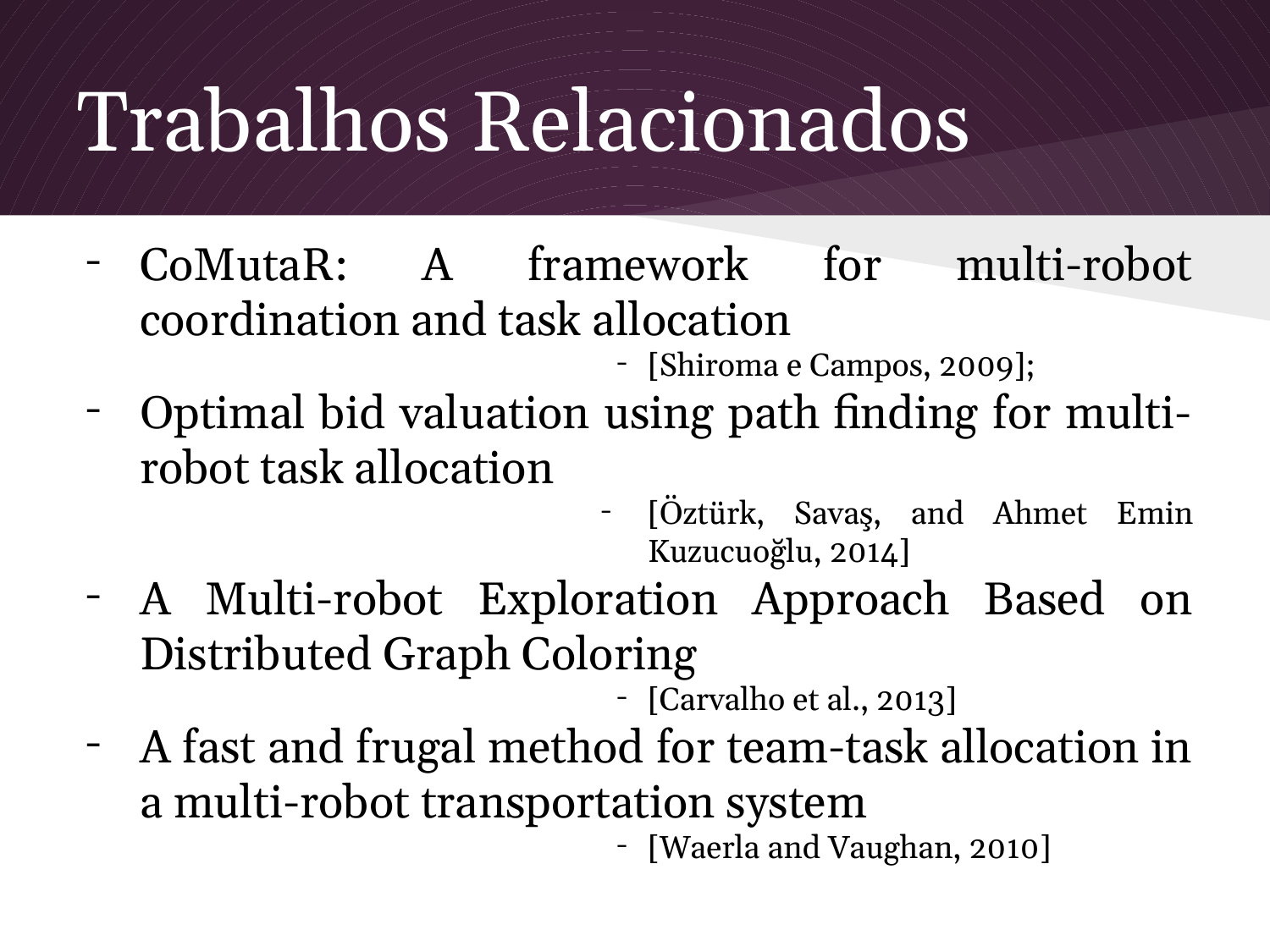

# Trabalhos Relacionados
CoMutaR: A framework for multi-robot coordination and task allocation
[Shiroma e Campos, 2009];
Optimal bid valuation using path finding for multi-robot task allocation
[Öztürk, Savaş, and Ahmet Emin Kuzucuoğlu, 2014]
A Multi-robot Exploration Approach Based on Distributed Graph Coloring
[Carvalho et al., 2013]
A fast and frugal method for team-task allocation in a multi-robot transportation system
[Waerla and Vaughan, 2010]